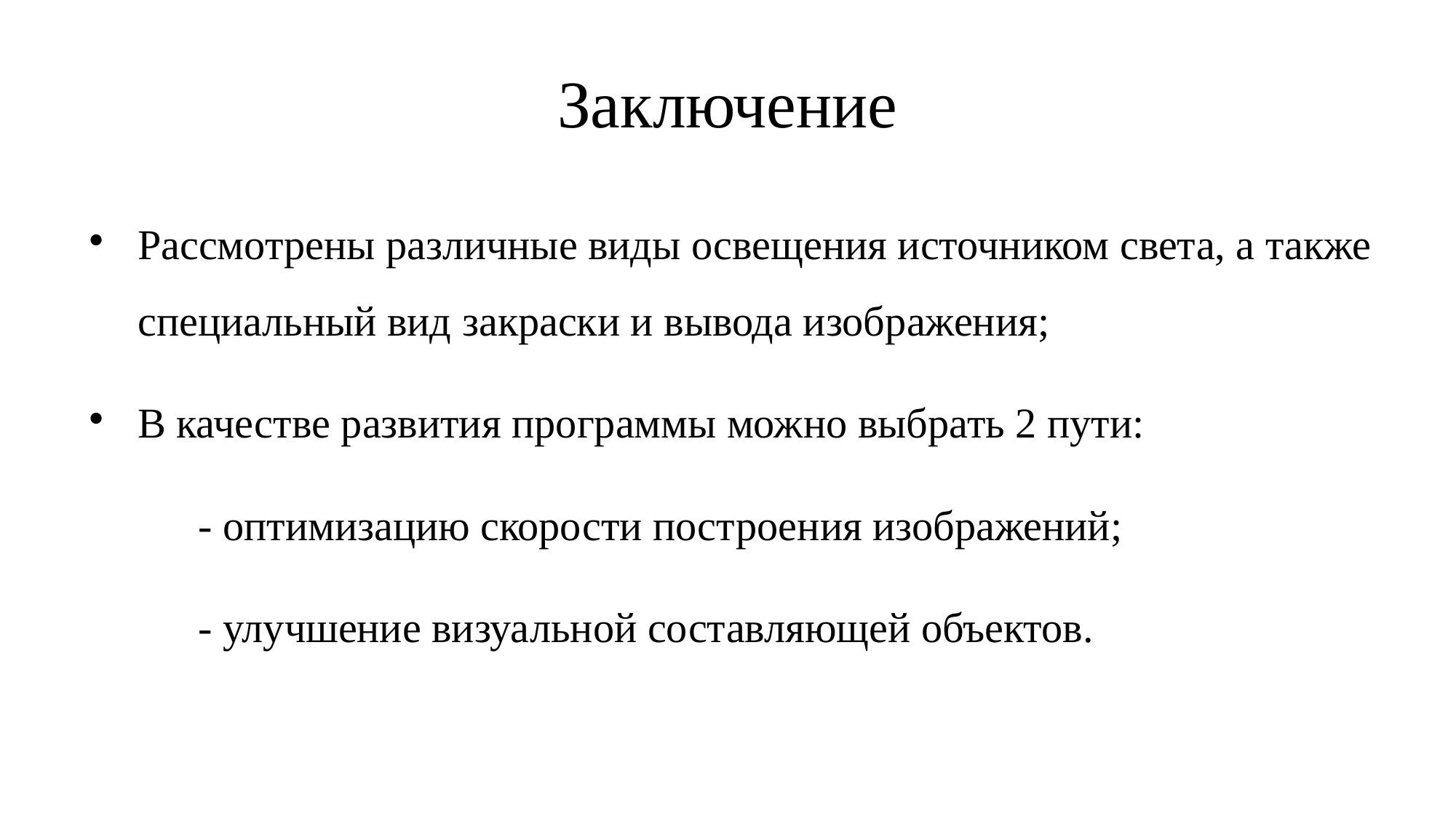

Заключение
Рассмотрены различные виды освещения источником света, а также специальный вид закраски и вывода изображения;
В качестве развития программы можно выбрать 2 пути:
	- оптимизацию скорости построения изображений;
	- улучшение визуальной составляющей объектов.